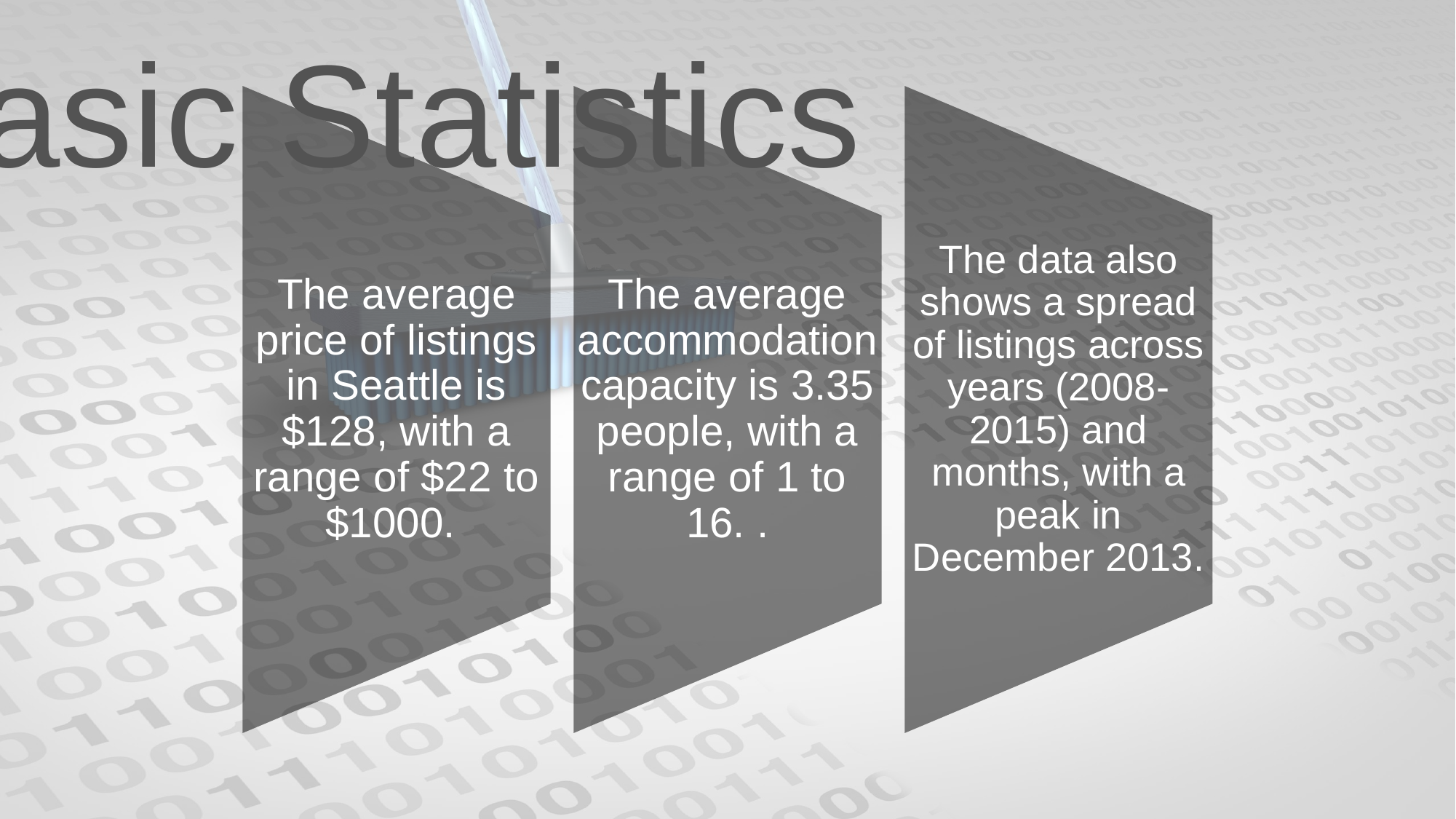

Basic Statistics
The average price of listings in Seattle is $128, with a range of $22 to $1000.
The average accommodation capacity is 3.35 people, with a range of 1 to 16. .
The data also shows a spread of listings across years (2008-2015) and months, with a peak in December 2013.